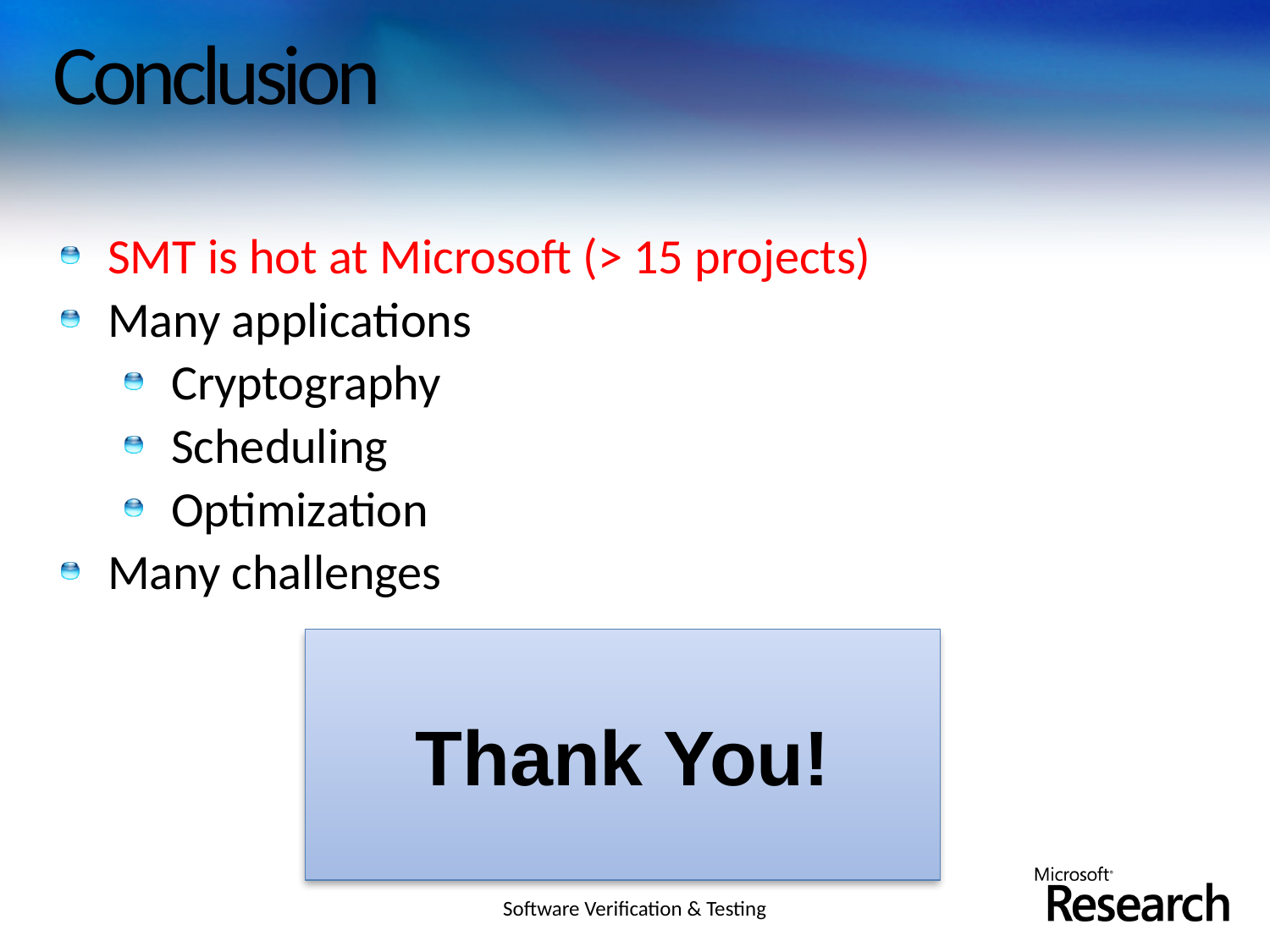

# Conclusion
SMT is hot at Microsoft (> 15 projects)
Many applications
Cryptography
Scheduling
Optimization
Many challenges
Thank You!
Software Verification & Testing